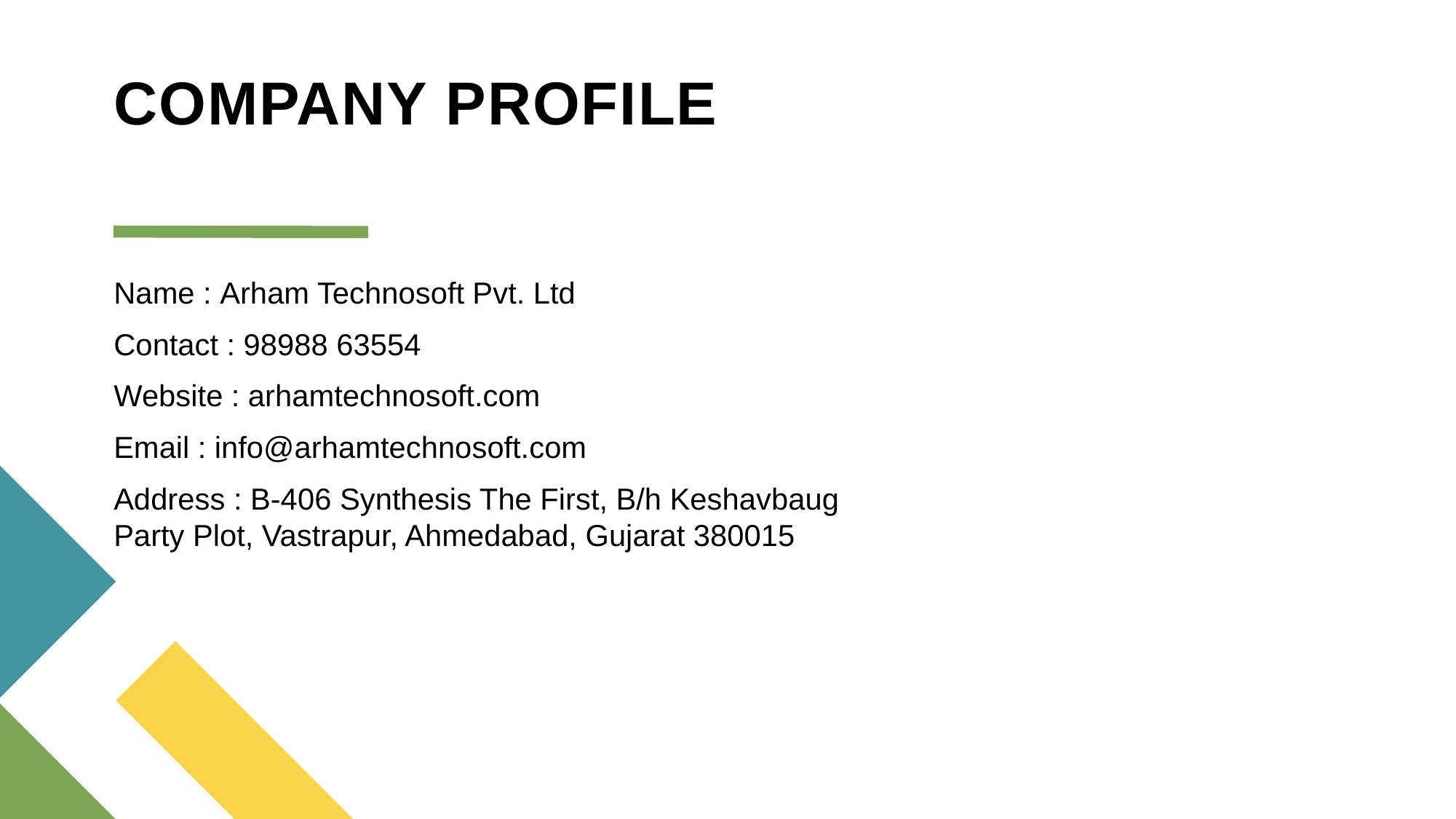

# COMPANY PROFILE

Name : Arham Technosoft Pvt. Ltd
Contact : 98988 63554
Website : arhamtechnosoft.com
Email : info@arhamtechnosoft.com
Address : B-406 Synthesis The First, B/h Keshavbaug Party Plot, Vastrapur, Ahmedabad, Gujarat 380015